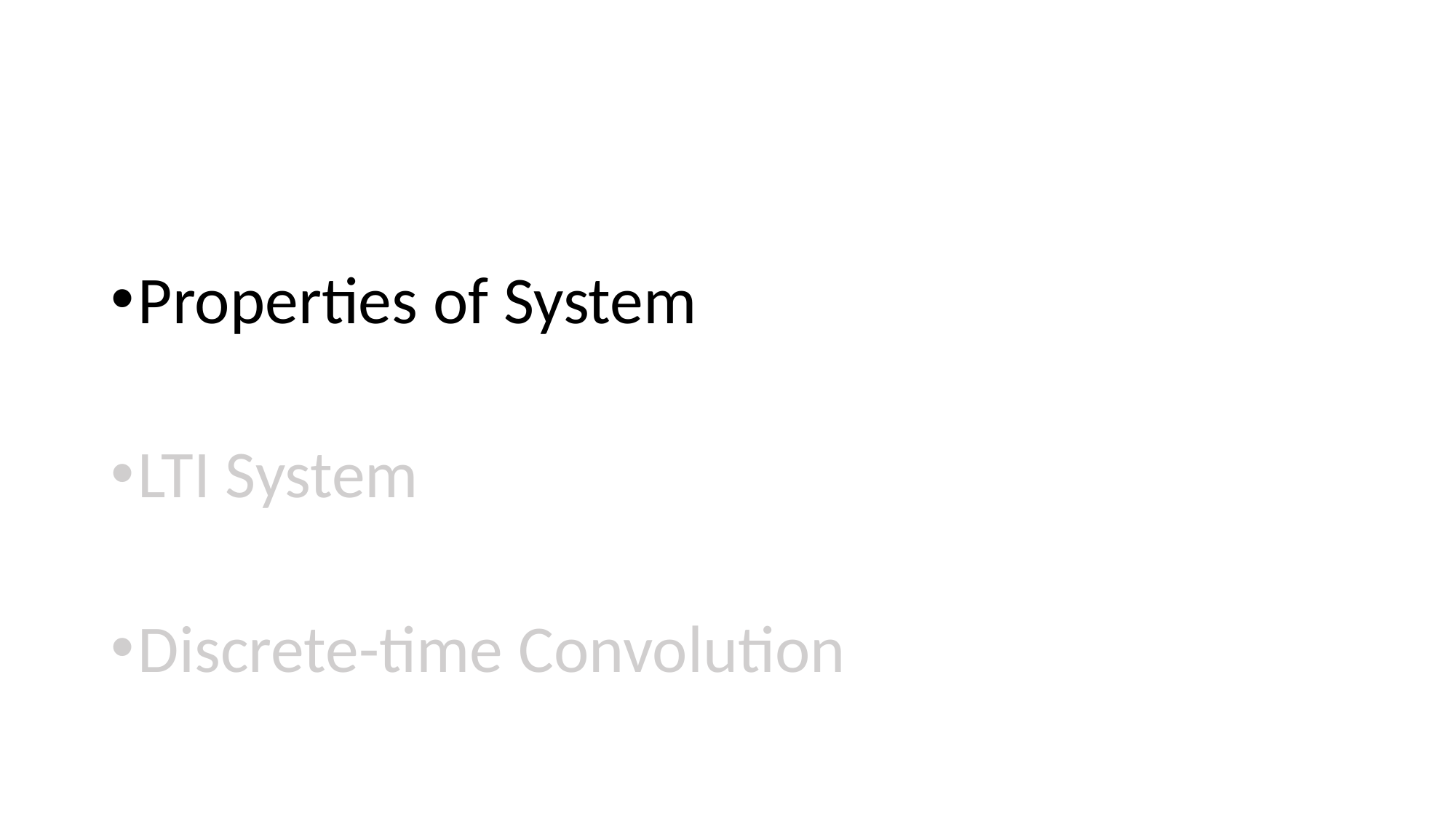

Properties of System

LTI System

Discrete-time Convolution